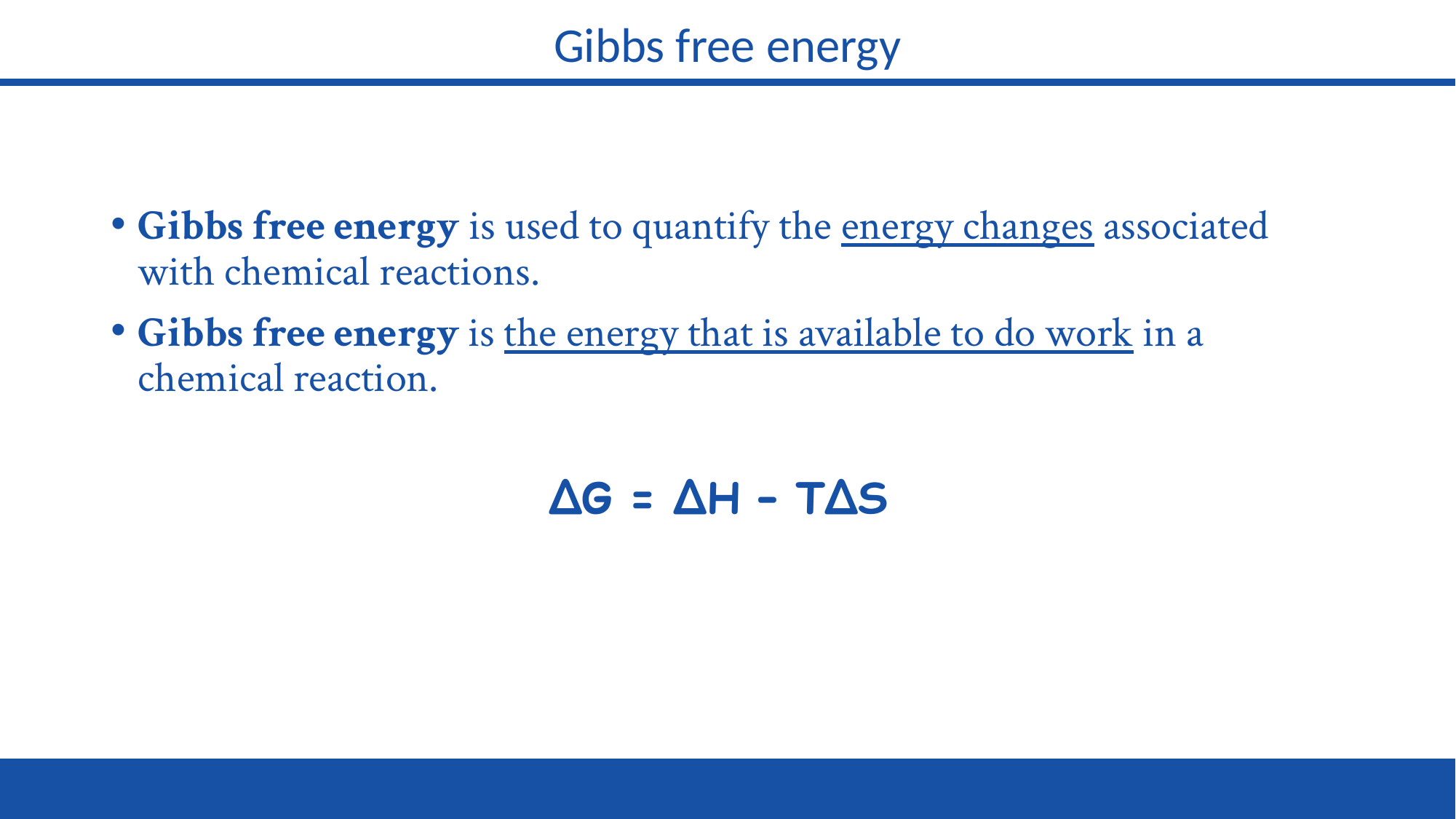

# Gibbs free energy

Gibbs free energy is used to quantify the energy changes associated with chemical reactions.
Gibbs free energy is the energy that is available to do work in a chemical reaction.

∆G = ∆H – T∆S

12